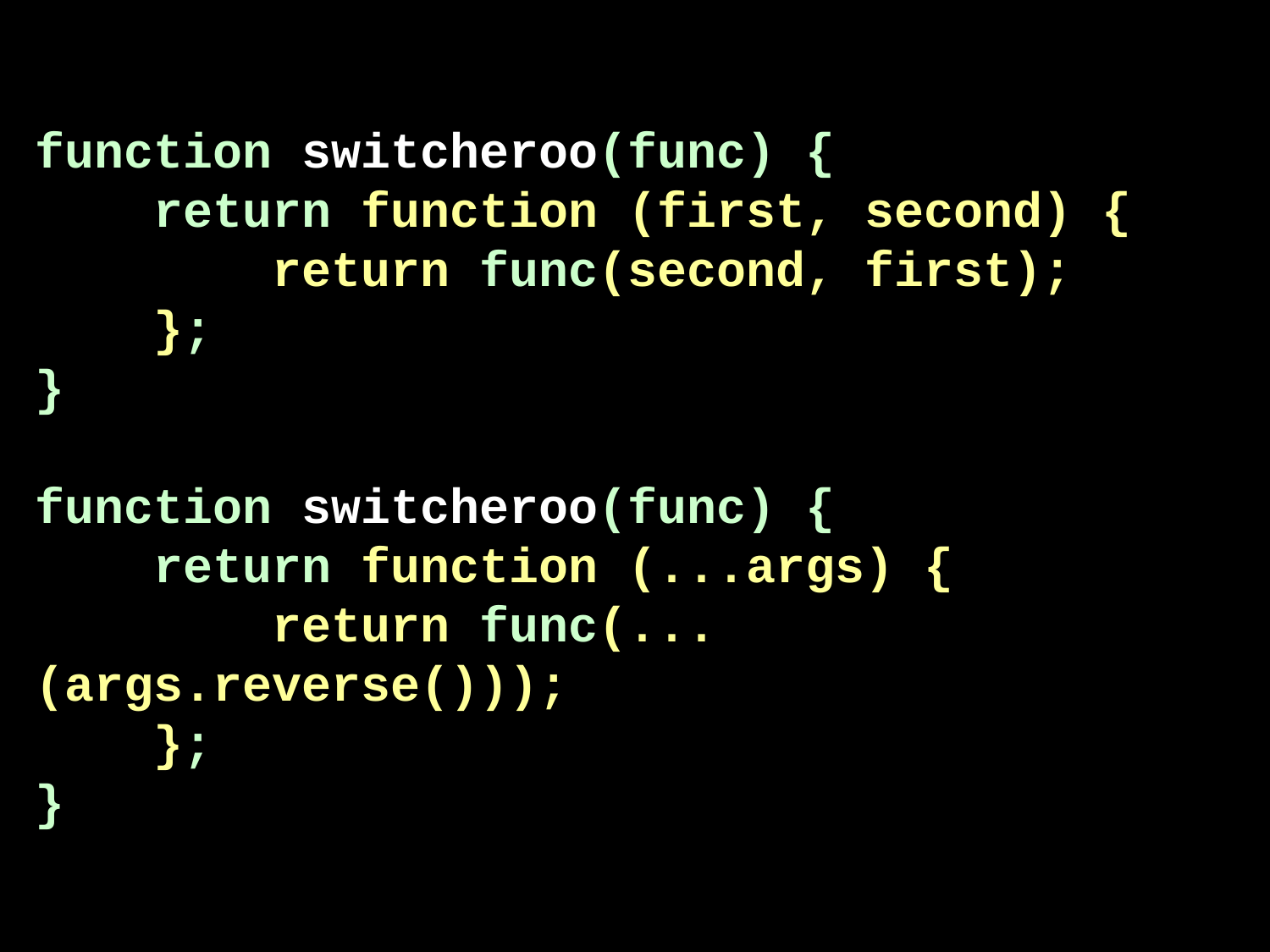

function switcheroo(func) {
    return function (first, second) {
        return func(second, first);
    };
}

function switcheroo(func) {
    return function (...args) {
        return func(...(args.reverse()));
    };
}